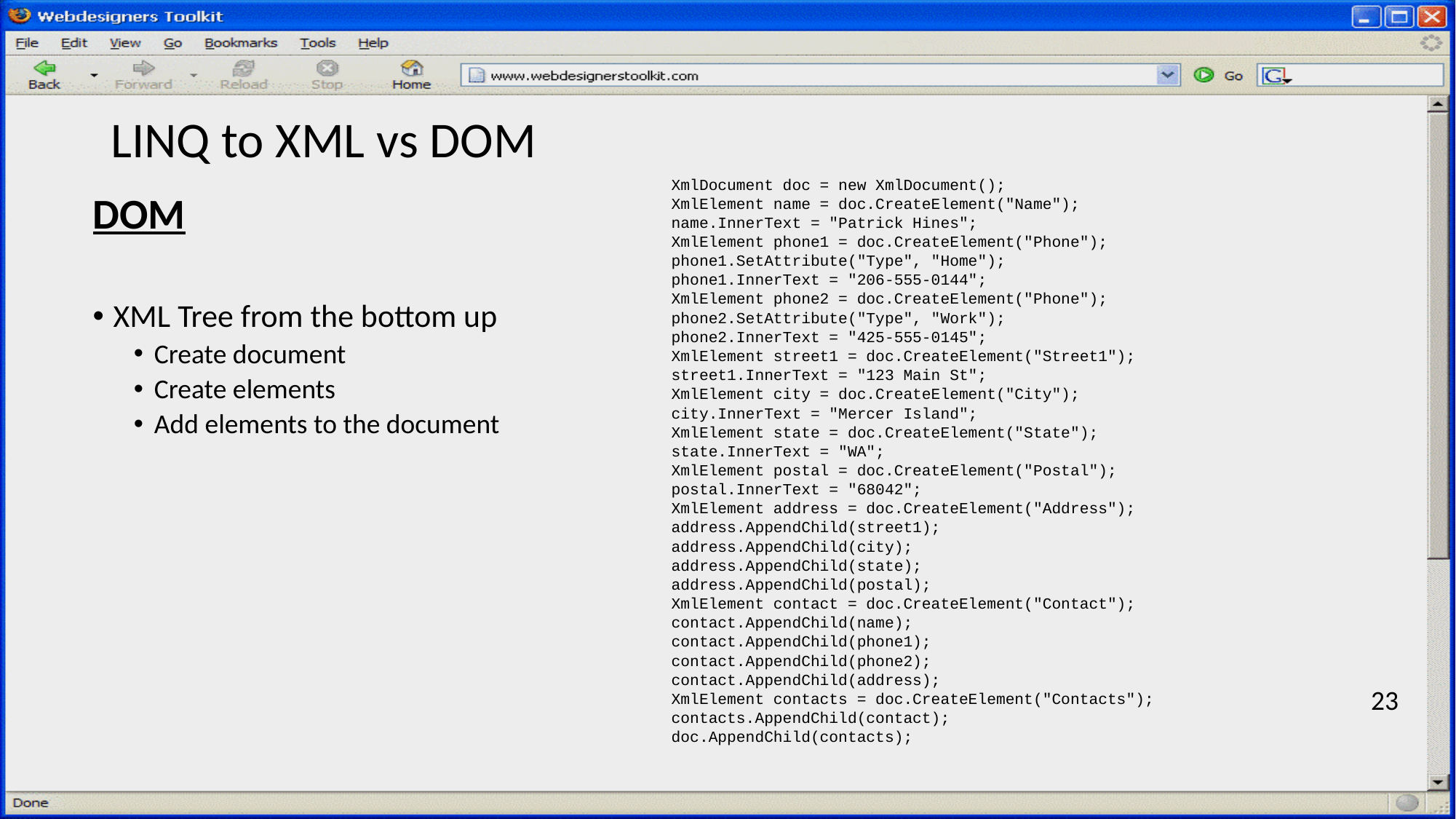

# LINQ to XML vs DOM

XmlDocument doc = new XmlDocument();
XmlElement name = doc.CreateElement("Name");
name.InnerText = "Patrick Hines";
XmlElement phone1 = doc.CreateElement("Phone");
phone1.SetAttribute("Type", "Home");
phone1.InnerText = "206-555-0144";
XmlElement phone2 = doc.CreateElement("Phone");
phone2.SetAttribute("Type", "Work");
phone2.InnerText = "425-555-0145";
XmlElement street1 = doc.CreateElement("Street1");
street1.InnerText = "123 Main St";
XmlElement city = doc.CreateElement("City");
city.InnerText = "Mercer Island";
XmlElement state = doc.CreateElement("State");
state.InnerText = "WA";
XmlElement postal = doc.CreateElement("Postal");
postal.InnerText = "68042";
XmlElement address = doc.CreateElement("Address");
address.AppendChild(street1);
address.AppendChild(city);
address.AppendChild(state);
address.AppendChild(postal);
XmlElement contact = doc.CreateElement("Contact");
contact.AppendChild(name);
contact.AppendChild(phone1);
contact.AppendChild(phone2);
contact.AppendChild(address);
XmlElement contacts = doc.CreateElement("Contacts");
contacts.AppendChild(contact);
doc.AppendChild(contacts);

DOM

XML Tree from the bottom up
Create document
Create elements
Add elements to the document
23